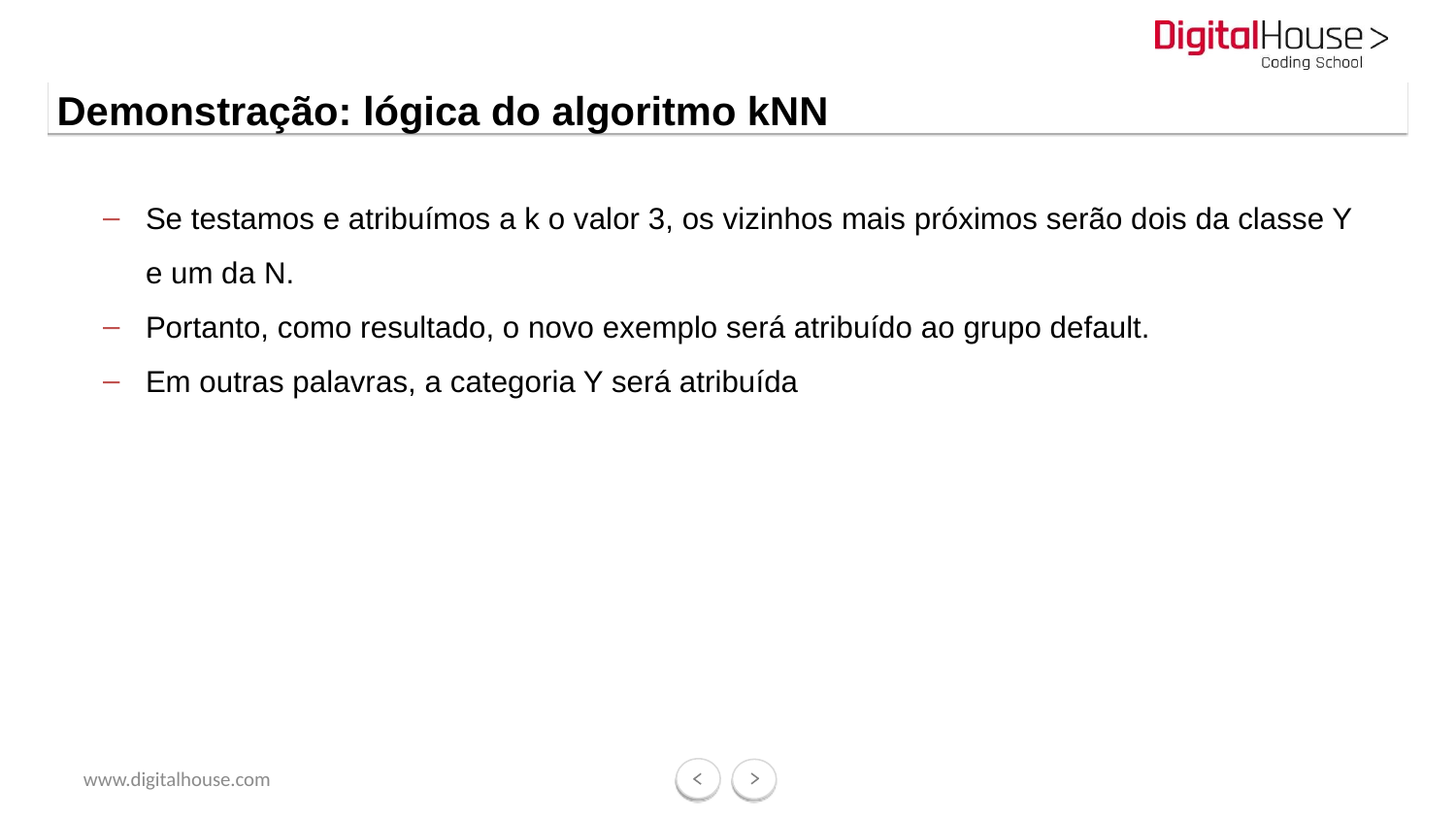

Demonstração: lógica do algoritmo kNN
Se testamos e atribuímos a k o valor 3, os vizinhos mais próximos serão dois da classe Y e um da N.
Portanto, como resultado, o novo exemplo será atribuído ao grupo default.
Em outras palavras, a categoria Y será atribuída